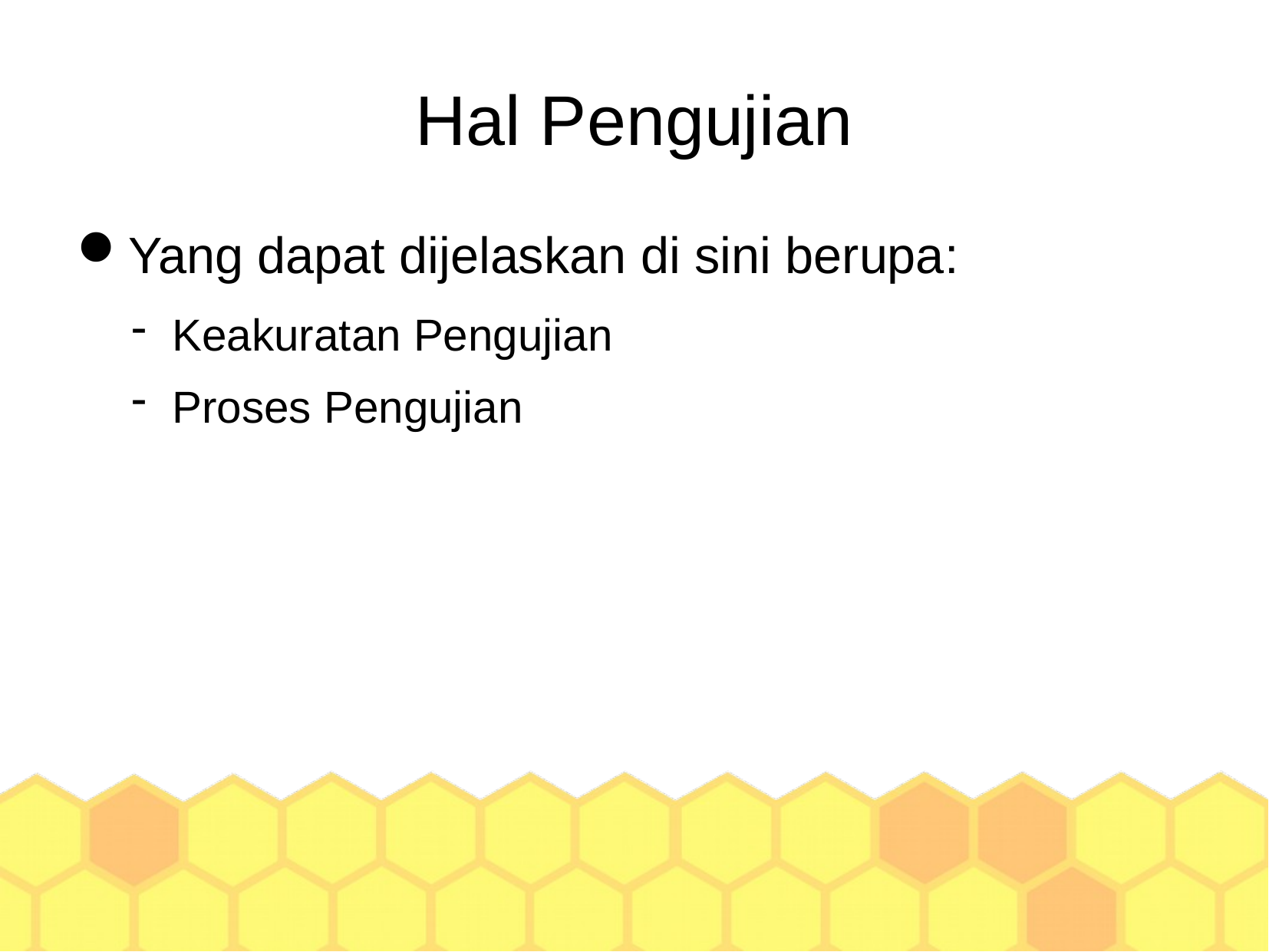

Hal Pengujian
Yang dapat dijelaskan di sini berupa:
Keakuratan Pengujian
Proses Pengujian